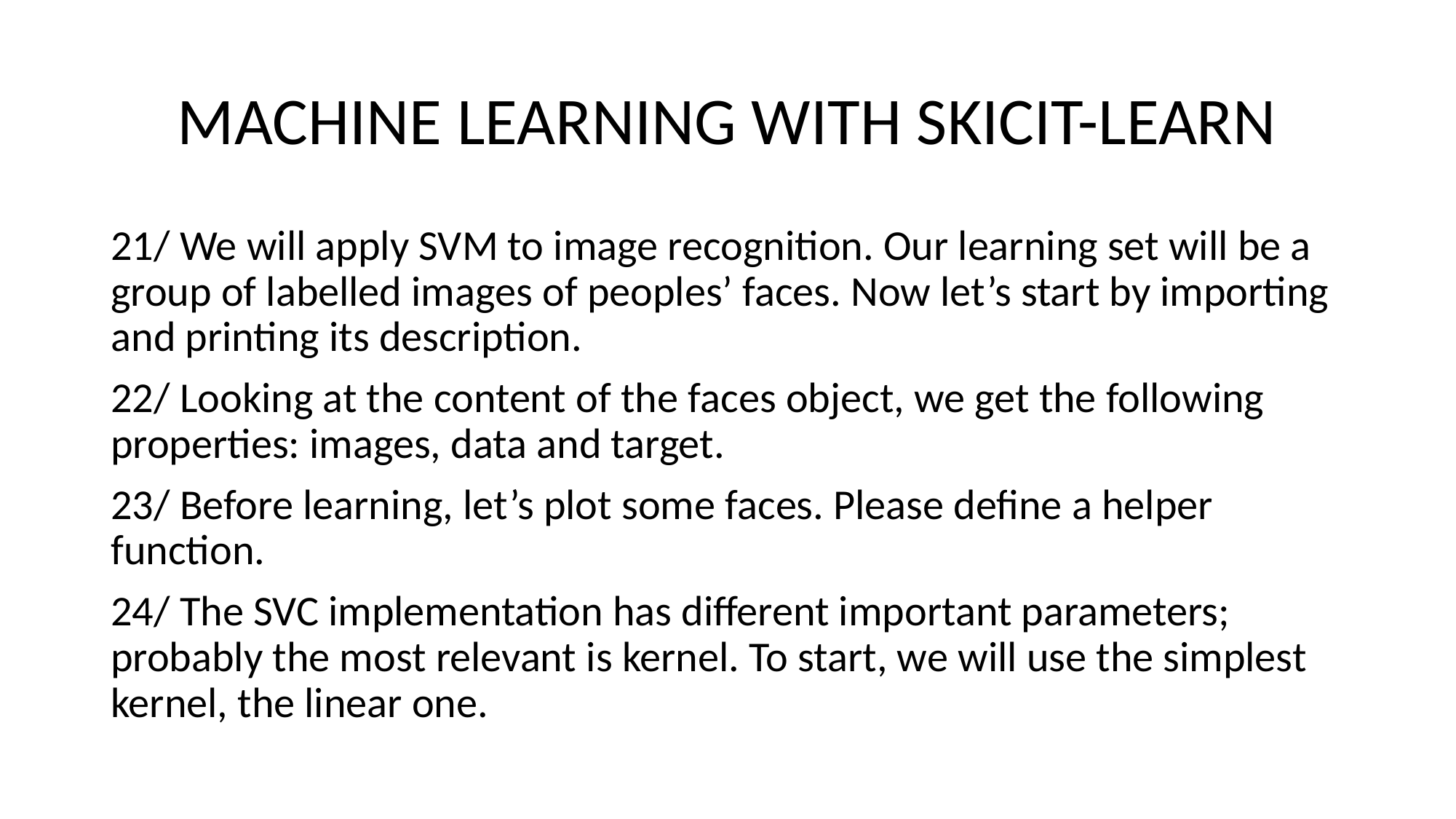

# MACHINE LEARNING WITH SKICIT-LEARN
21/ We will apply SVM to image recognition. Our learning set will be a group of labelled images of peoples’ faces. Now let’s start by importing and printing its description.
22/ Looking at the content of the faces object, we get the following properties: images, data and target.
23/ Before learning, let’s plot some faces. Please define a helper function.
24/ The SVC implementation has different important parameters; probably the most relevant is kernel. To start, we will use the simplest kernel, the linear one.